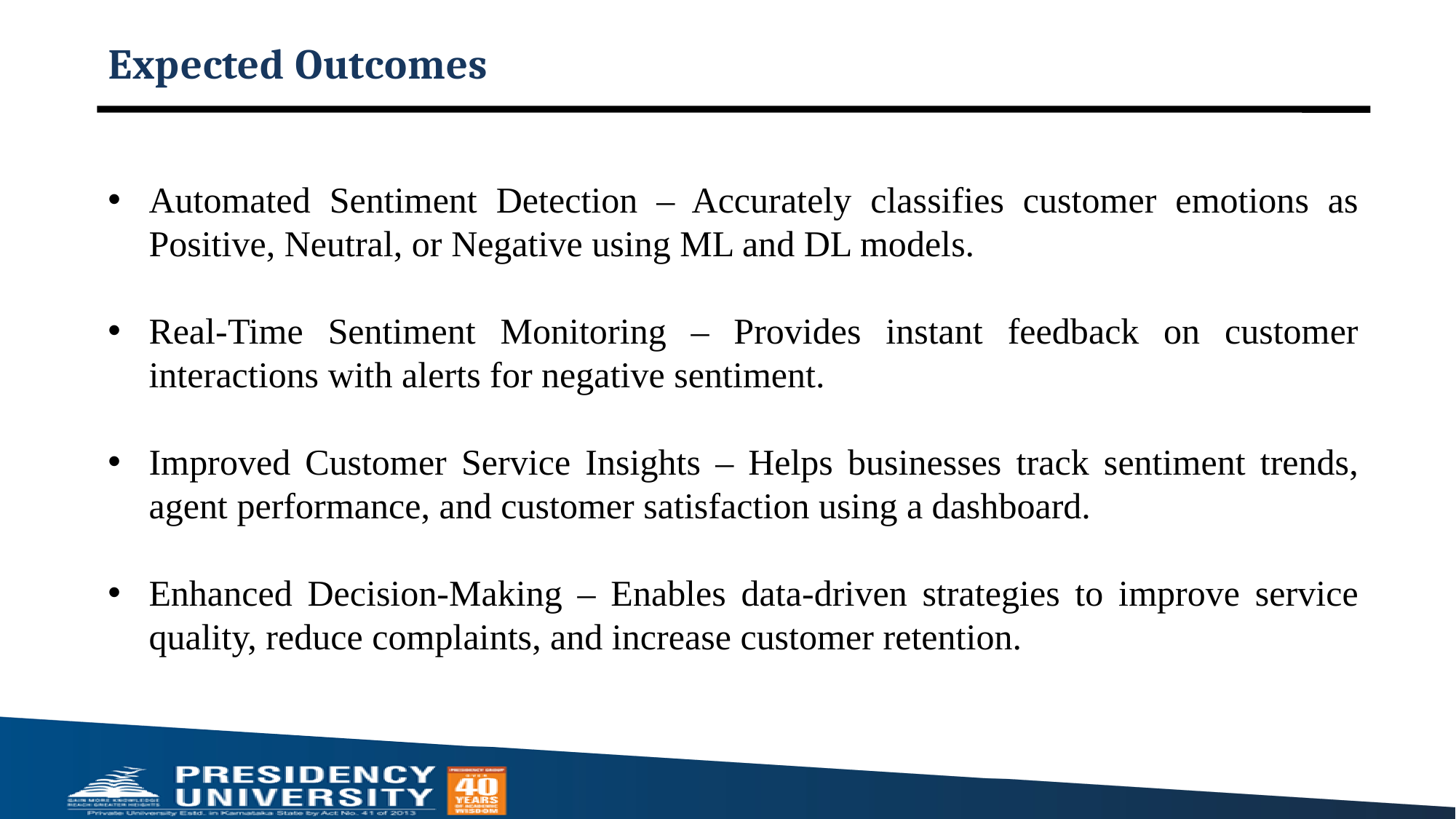

# Expected Outcomes
Automated Sentiment Detection – Accurately classifies customer emotions as Positive, Neutral, or Negative using ML and DL models.

Real-Time Sentiment Monitoring – Provides instant feedback on customer interactions with alerts for negative sentiment.

Improved Customer Service Insights – Helps businesses track sentiment trends, agent performance, and customer satisfaction using a dashboard.

Enhanced Decision-Making – Enables data-driven strategies to improve service quality, reduce complaints, and increase customer retention.